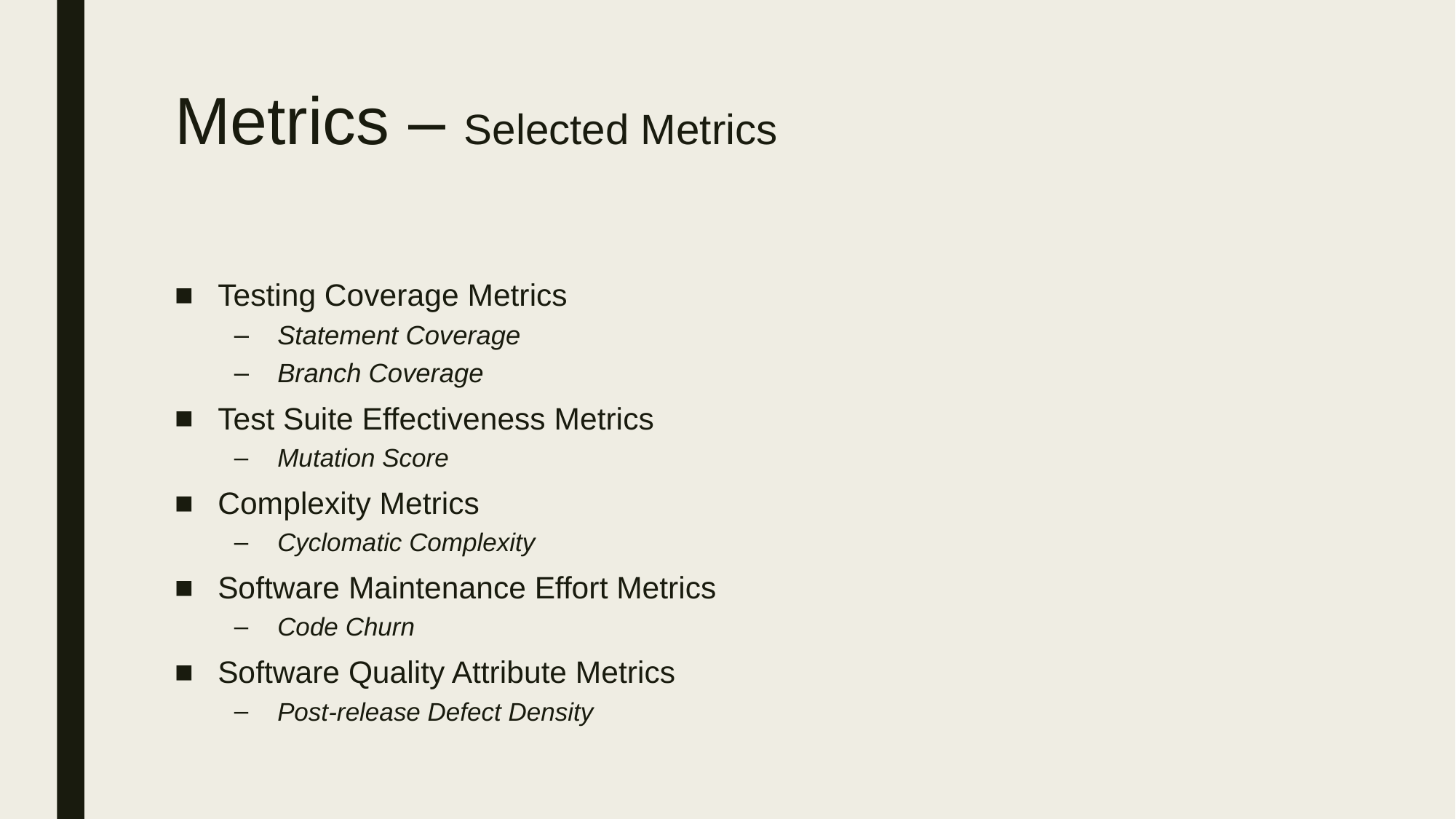

# Metrics – Selected Metrics
Testing Coverage Metrics
Statement Coverage
Branch Coverage
Test Suite Effectiveness Metrics
Mutation Score
Complexity Metrics
Cyclomatic Complexity
Software Maintenance Effort Metrics
Code Churn
Software Quality Attribute Metrics
Post-release Defect Density